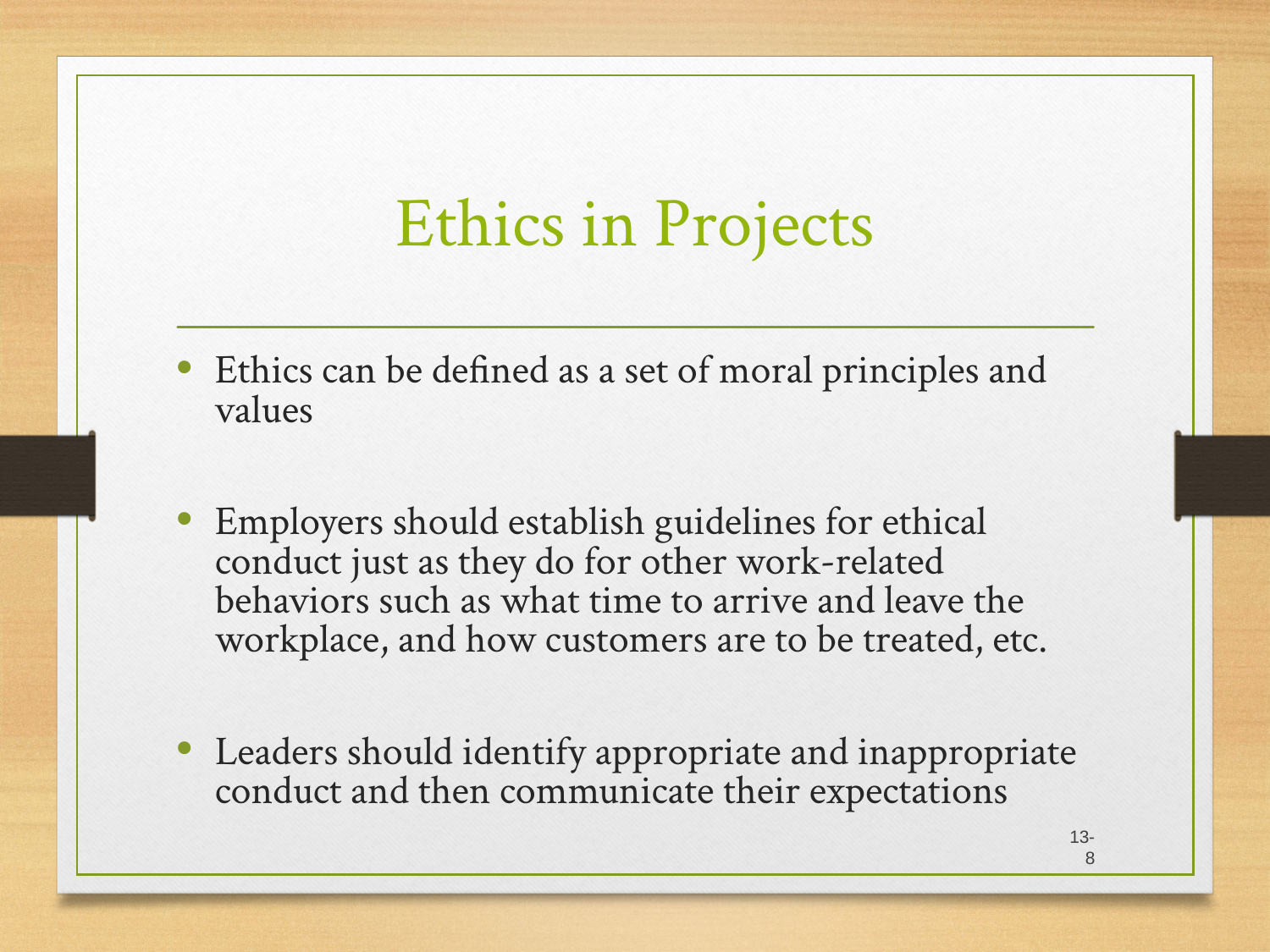

# Ethics in Projects
Ethics can be defined as a set of moral principles and values

Employers should establish guidelines for ethical conduct just as they do for other work-related behaviors such as what time to arrive and leave the workplace, and how customers are to be treated, etc.

Leaders should identify appropriate and inappropriate conduct and then communicate their expectations
13-8